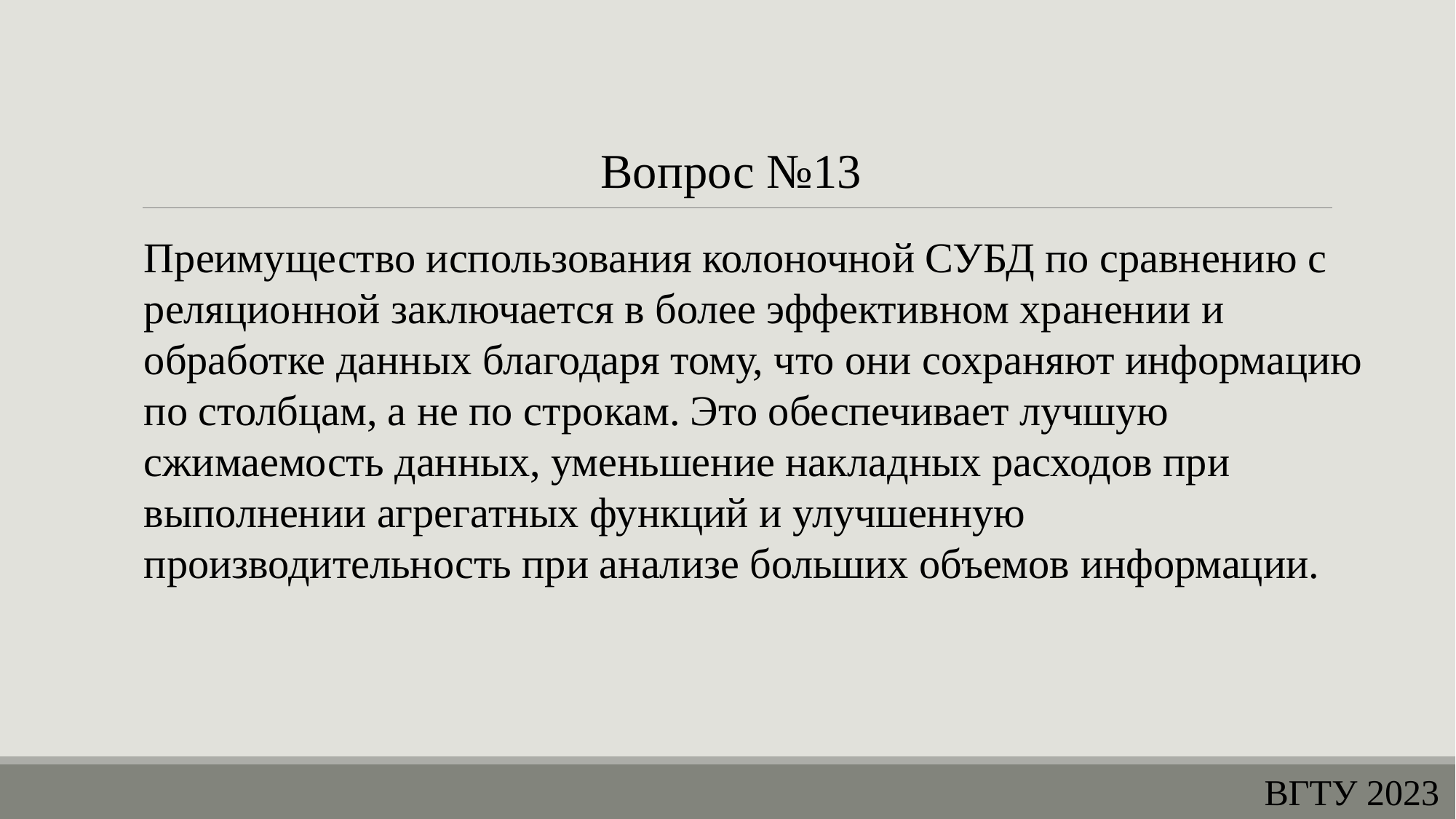

Вопрос №13
Преимущество использования колоночной СУБД по сравнению с реляционной заключается в более эффективном хранении и обработке данных благодаря тому, что они сохраняют информацию по столбцам, а не по строкам. Это обеспечивает лучшую сжимаемость данных, уменьшение накладных расходов при выполнении агрегатных функций и улучшенную производительность при анализе больших объемов информации.

ВГТУ 2023